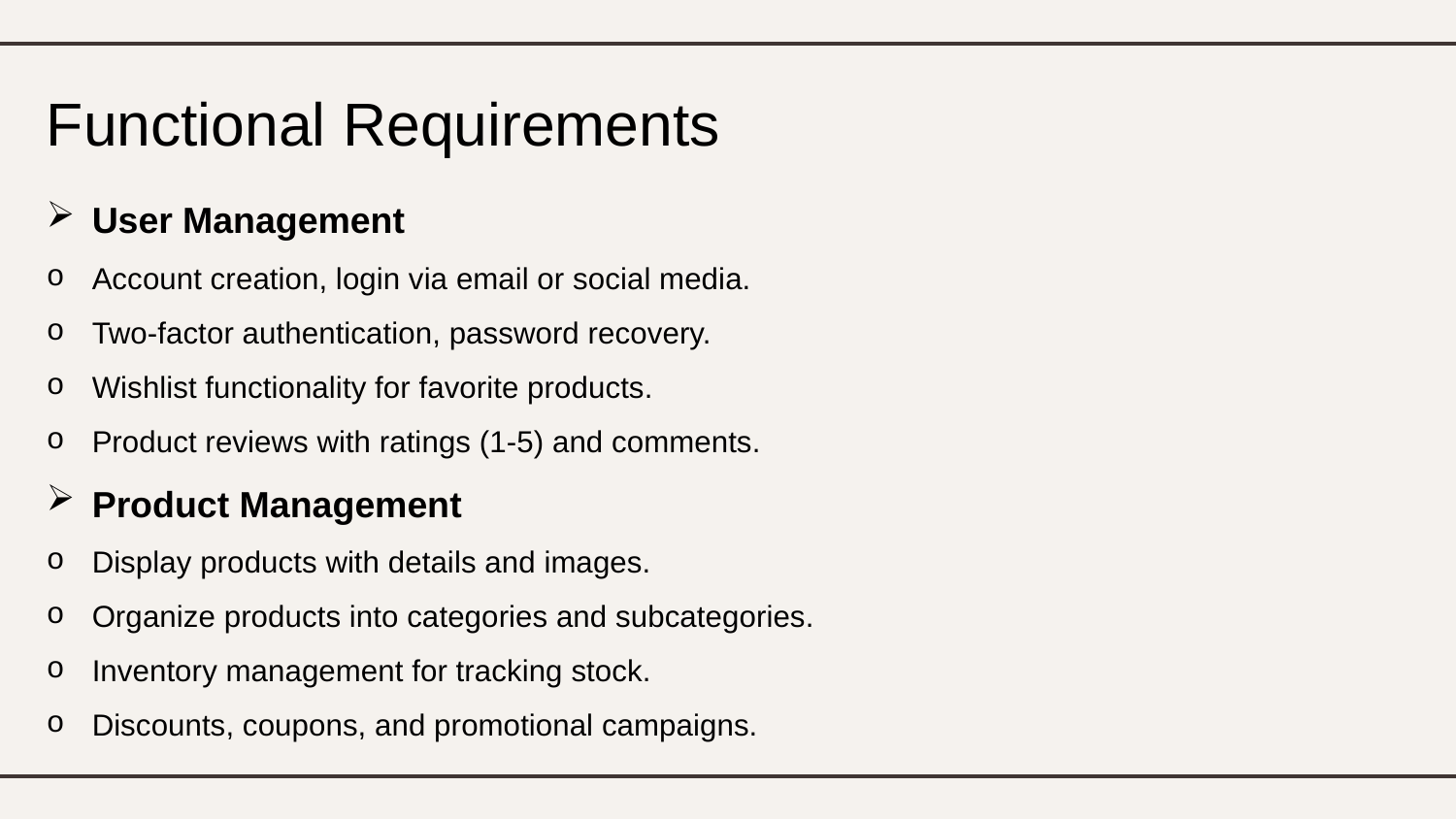

User Management
Account creation, login via email or social media.
Two-factor authentication, password recovery.
Wishlist functionality for favorite products.
Product reviews with ratings (1-5) and comments.
Product Management
Display products with details and images.
Organize products into categories and subcategories.
Inventory management for tracking stock.
Discounts, coupons, and promotional campaigns.

# Functional Requirements